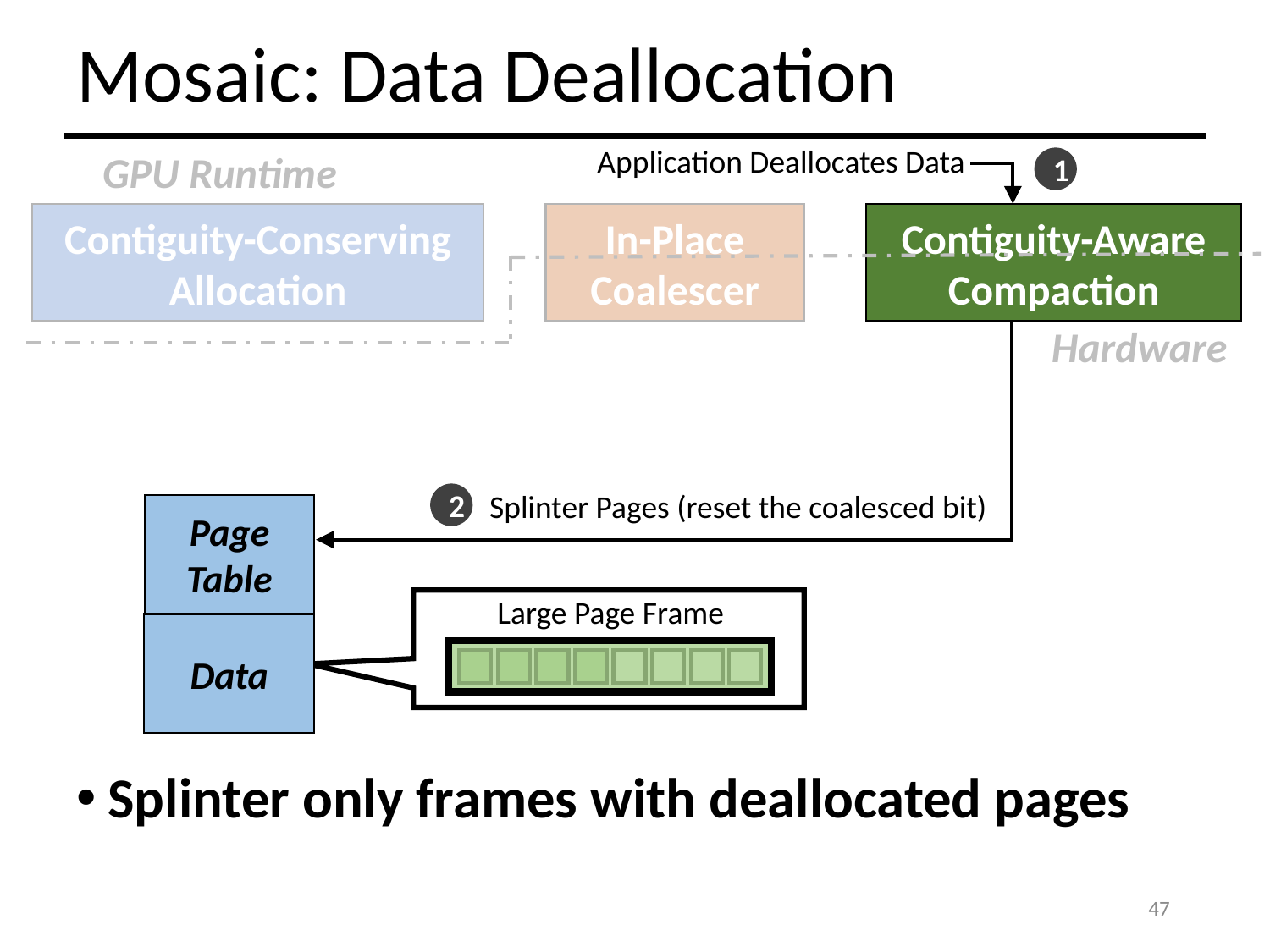

# Mosaic: Data Deallocation
Application Deallocates Data
1
GPU Runtime
Hardware

Splinter only frames with deallocated pages

Contiguity-Conserving
Allocation
In-Place
Coalescer
Contiguity-Aware
Compaction
Splinter Pages (reset the coalesced bit)
2
Page
Table
Large Page Frame

Data

47